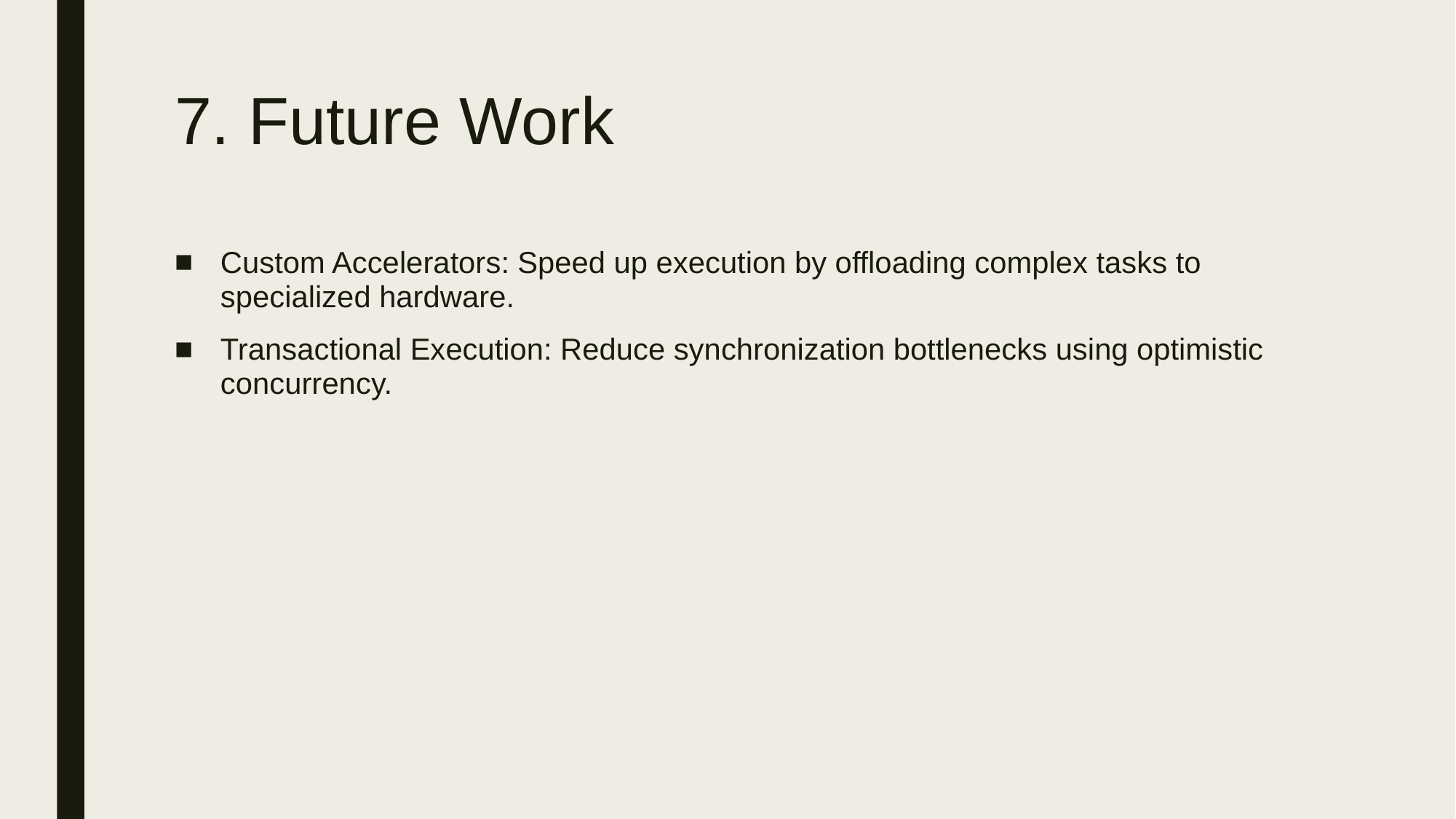

# 7. Future Work
Custom Accelerators: Speed up execution by offloading complex tasks to specialized hardware.
Transactional Execution: Reduce synchronization bottlenecks using optimistic concurrency.